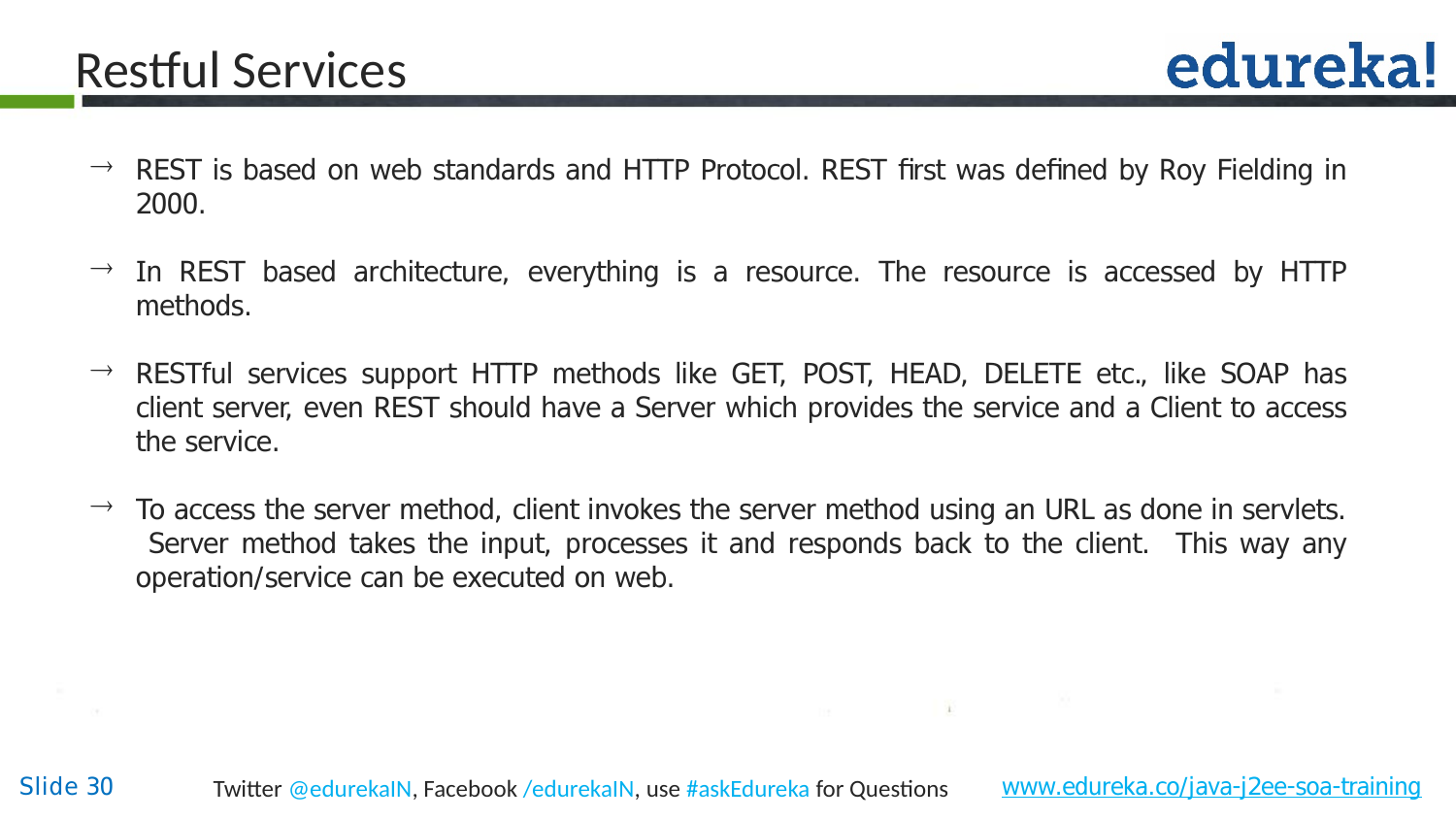

Restful Services
REST is based on web standards and HTTP Protocol. REST first was defined by Roy Fielding in 2000.

In REST based architecture, everything is a resource. The resource is accessed by HTTP methods.

RESTful services support HTTP methods like GET, POST, HEAD, DELETE etc., like SOAP has client server, even REST should have a Server which provides the service and a Client to access the service.

To access the server method, client invokes the server method using an URL as done in servlets.  Server method takes the input, processes it and responds back to the client.  This way any operation/service can be executed on web.